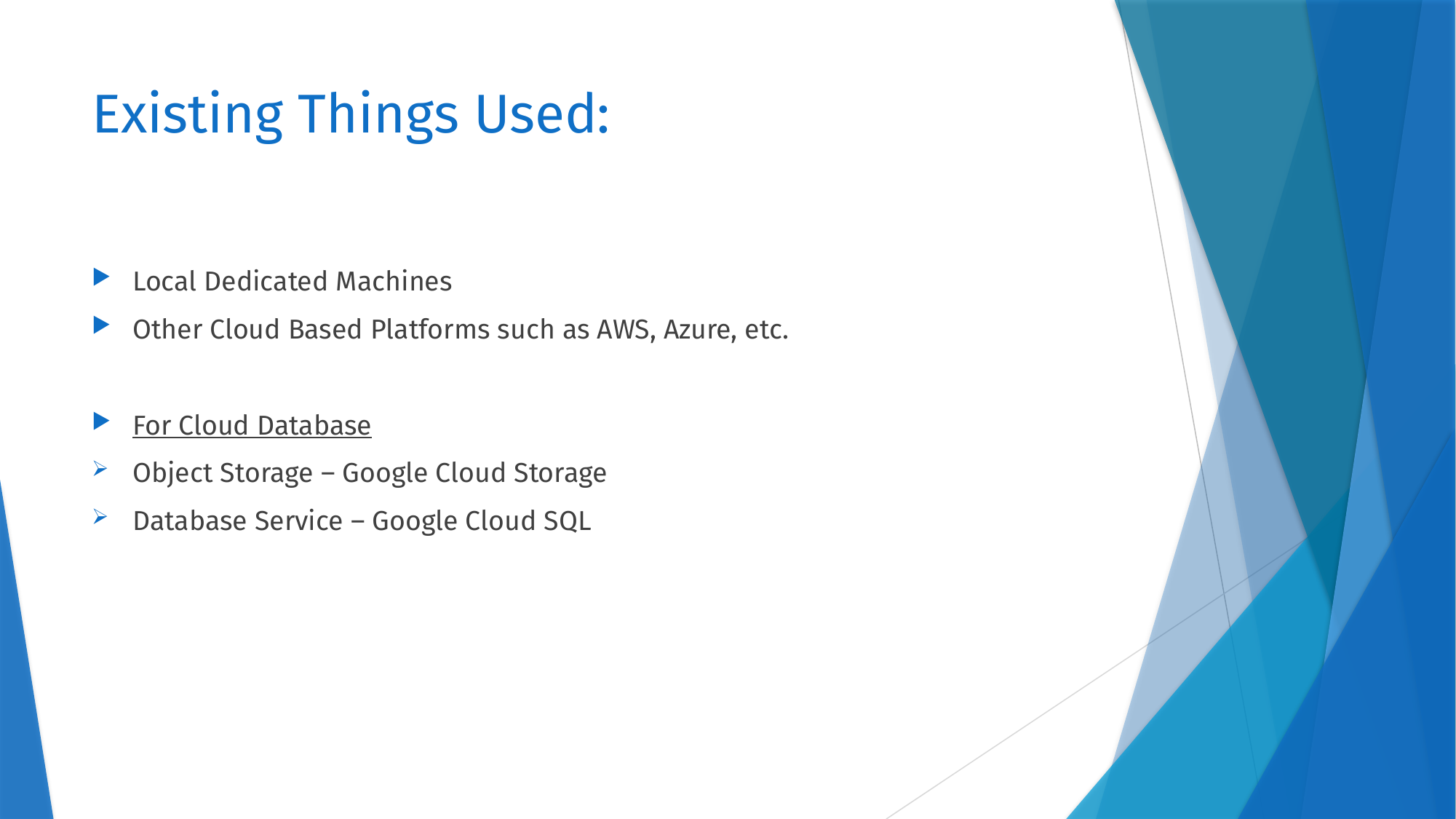

# Existing Things Used:
Local Dedicated Machines
Other Cloud Based Platforms such as AWS, Azure, etc.

For Cloud Database
Object Storage – Google Cloud Storage
Database Service – Google Cloud SQL